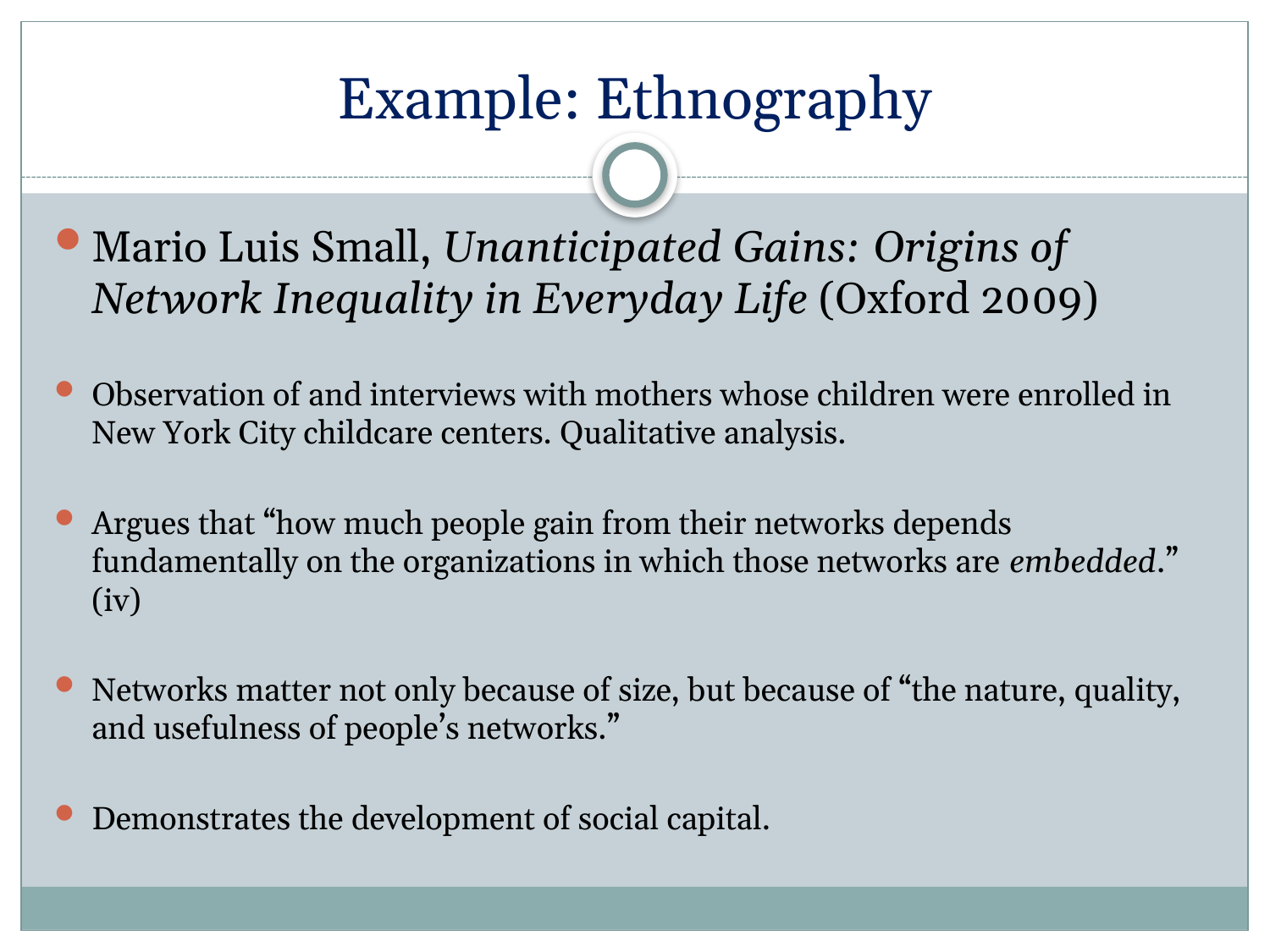

# Example: Ethnography
Mario Luis Small, Unanticipated Gains: Origins of Network Inequality in Everyday Life (Oxford 2009)

Observation of and interviews with mothers whose children were enrolled in New York City childcare centers. Qualitative analysis.

Argues that “how much people gain from their networks depends fundamentally on the organizations in which those networks are embedded.” (iv)

Networks matter not only because of size, but because of “the nature, quality, and usefulness of people’s networks.”

Demonstrates the development of social capital.